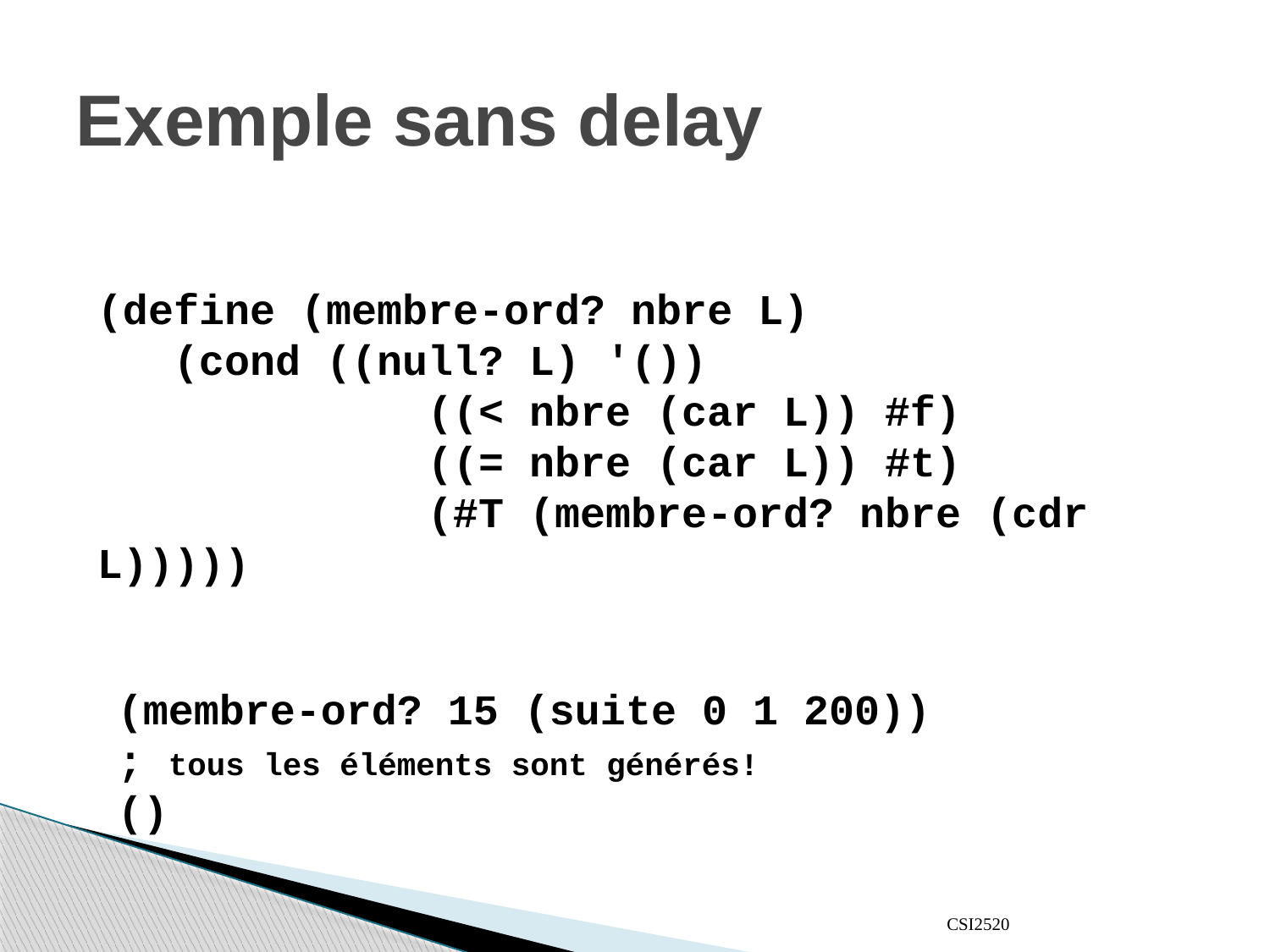

# Exemple sans delay
(define (membre-ord? nbre L)
   (cond ((null? L) '())
             ((< nbre (car L)) #f)
             ((= nbre (car L)) #t)
             (#T (membre-ord? nbre (cdr L)))))
(membre-ord? 15 (suite 0 1 200))
; tous les éléments sont générés!
()
CSI2520